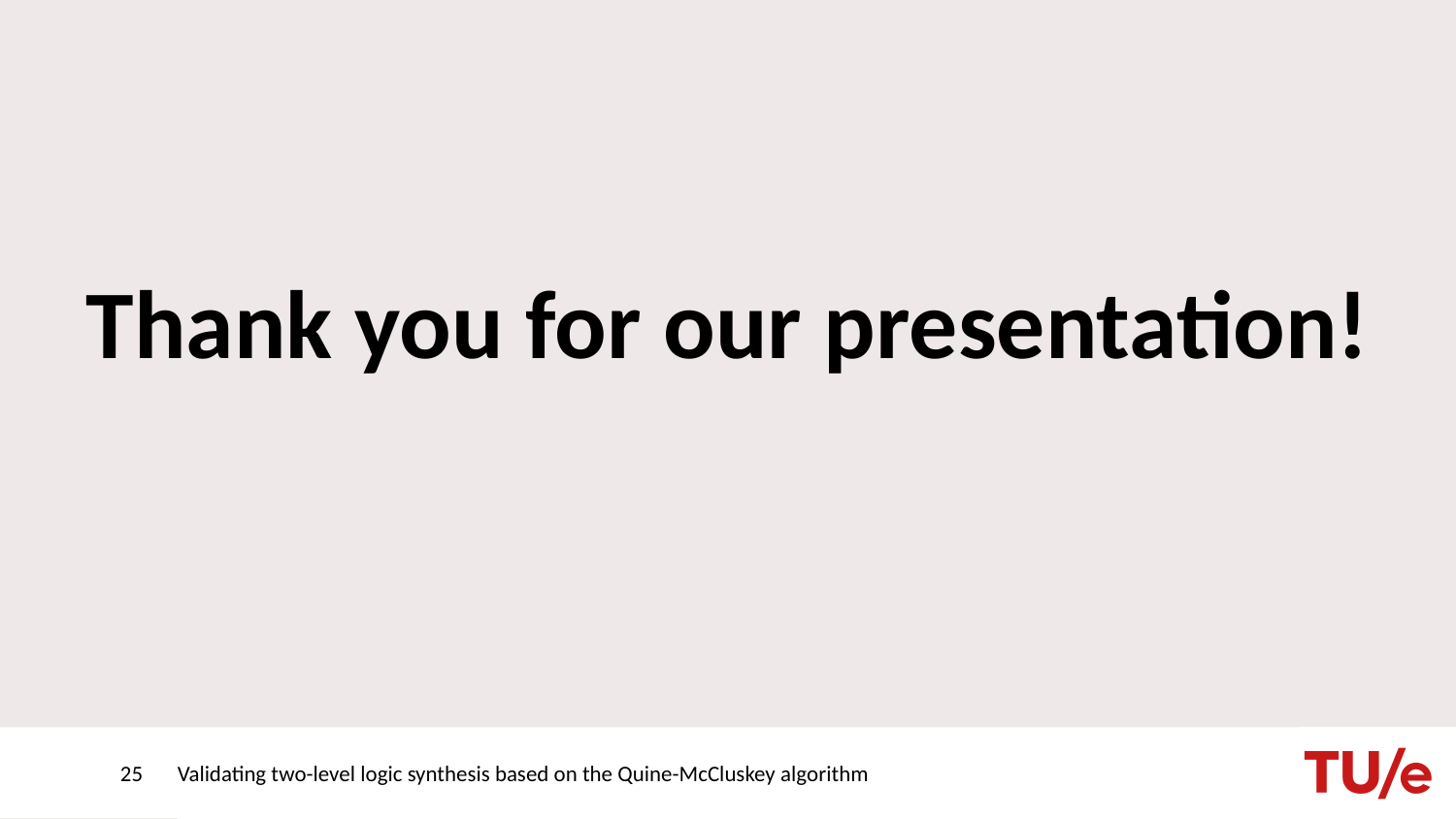

# Thank you for our presentation!
25
Validating two-level logic synthesis based on the Quine-McCluskey algorithm